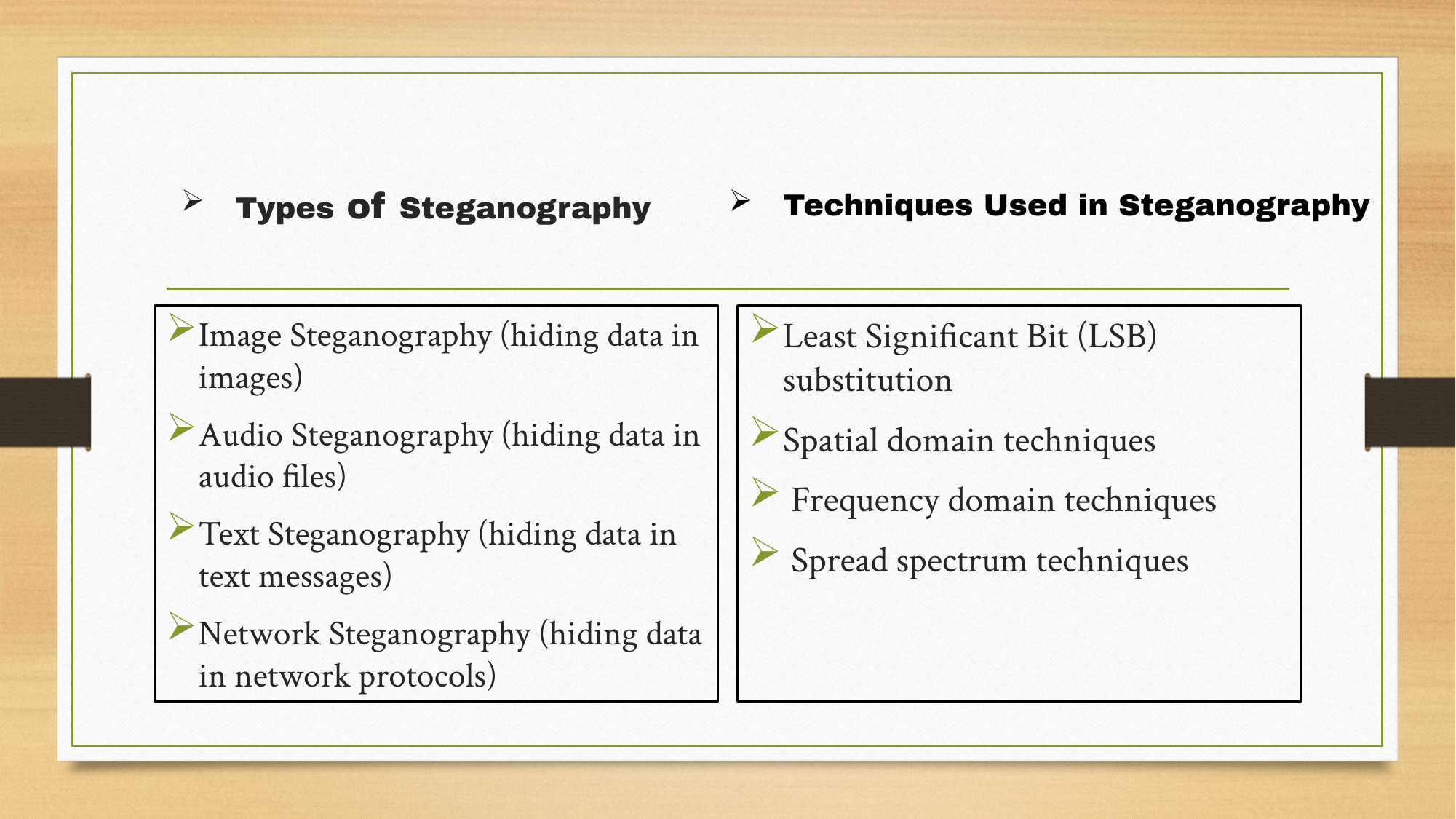

# Types of Steganography
Techniques Used in Steganography
Image Steganography (hiding data in images)
Audio Steganography (hiding data in audio files)
Text Steganography (hiding data in text messages)
Network Steganography (hiding data in network protocols)
Least Significant Bit (LSB) substitution
Spatial domain techniques
 Frequency domain techniques
 Spread spectrum techniques